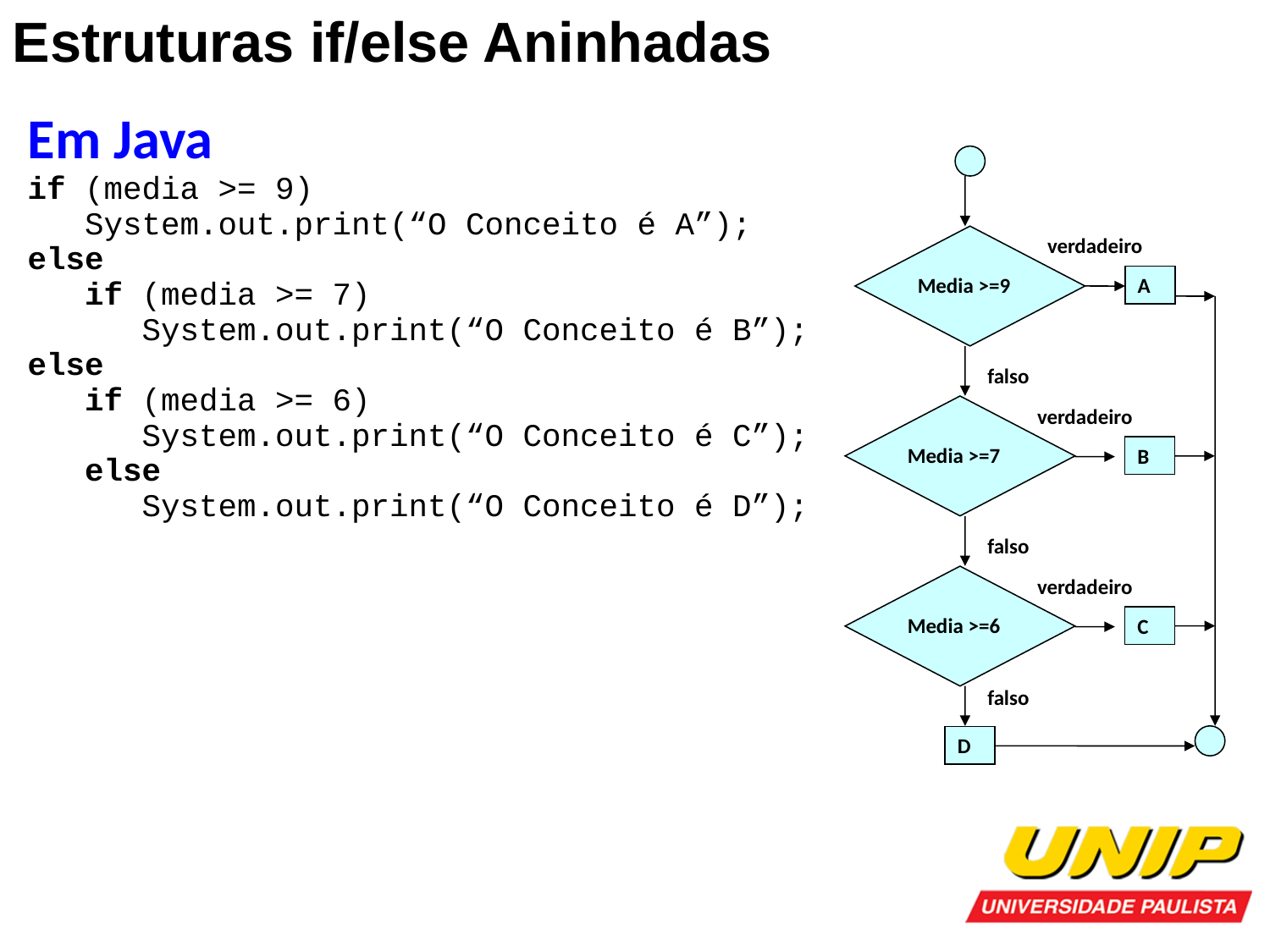

Estruturas if/else Aninhadas
Em Java
if (media >= 9)
   System.out.print(“O Conceito é A”);
else
   if (media >= 7)
      System.out.print(“O Conceito é B”);
else
   if (media >= 6)
      System.out.print(“O Conceito é C”);
   else
      System.out.print(“O Conceito é D”);

Media >=9
verdadeiro
A

falso

Media >=7
verdadeiro
B

falso

Media >=6
verdadeiro
C

falso

D